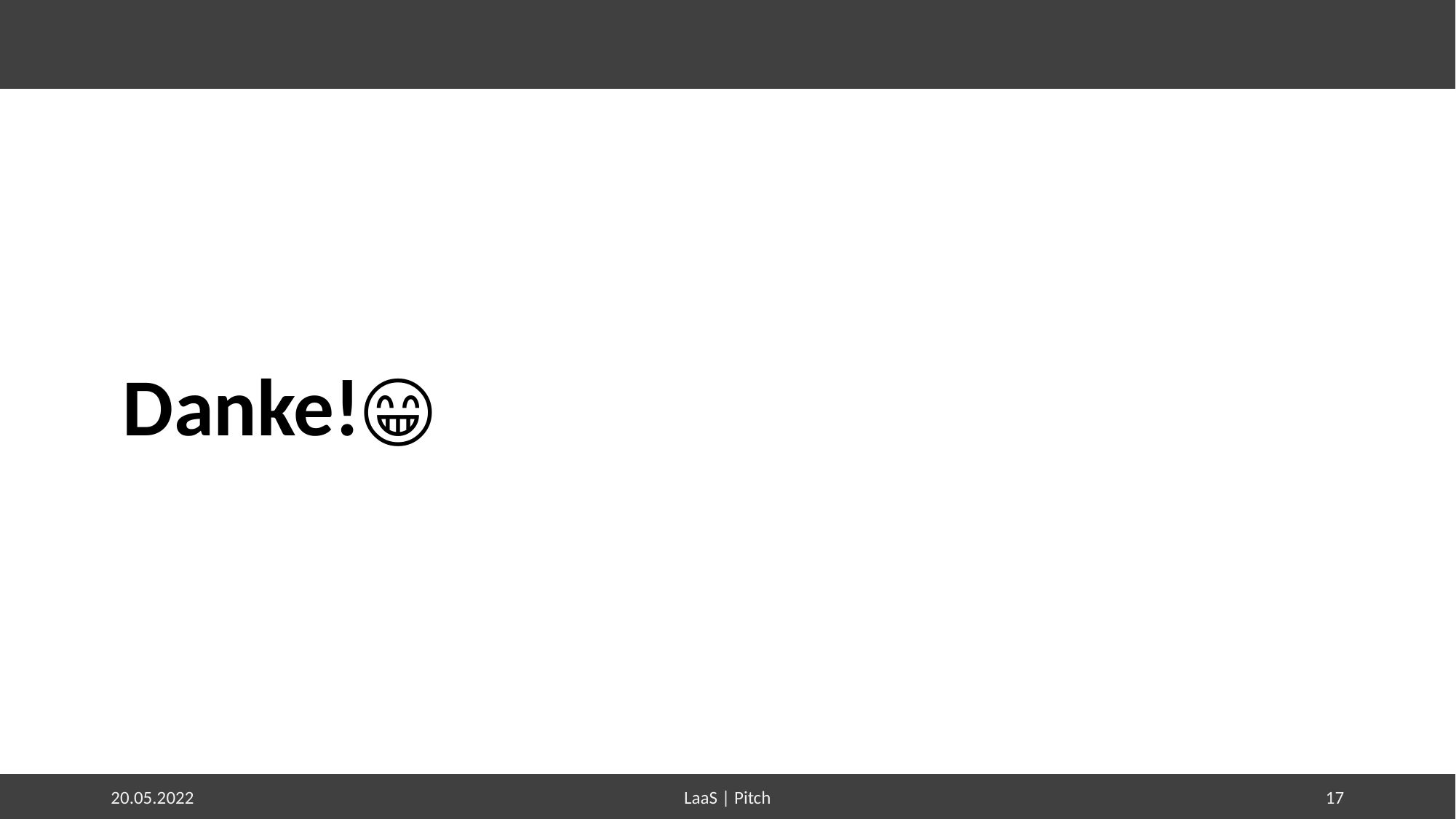

#
Danke!😁
20.05.2022
LaaS | Pitch
17